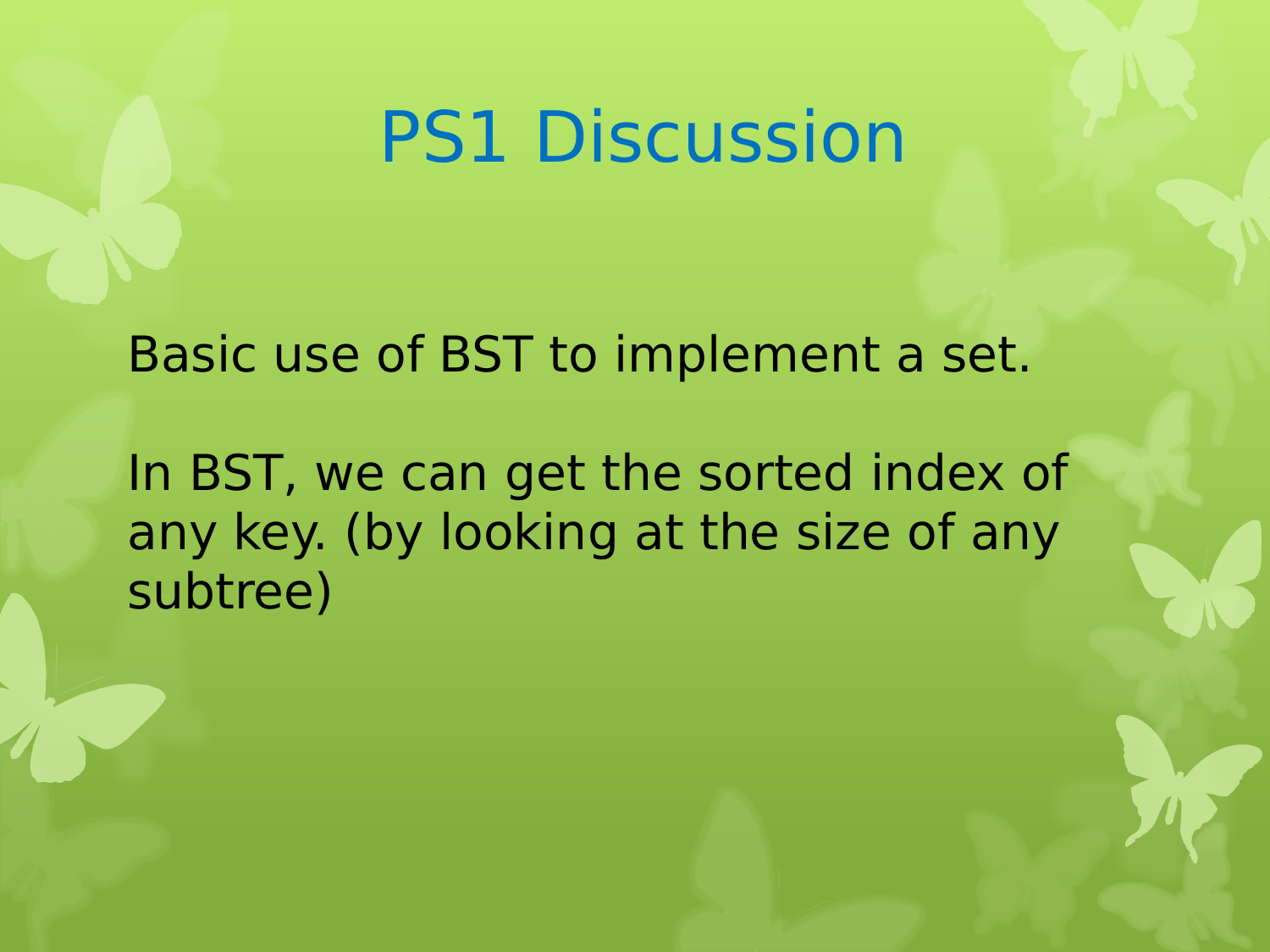

PS1 Discussion
Basic use of BST to implement a set.

In BST, we can get the sorted index of any key. (by looking at the size of any subtree)